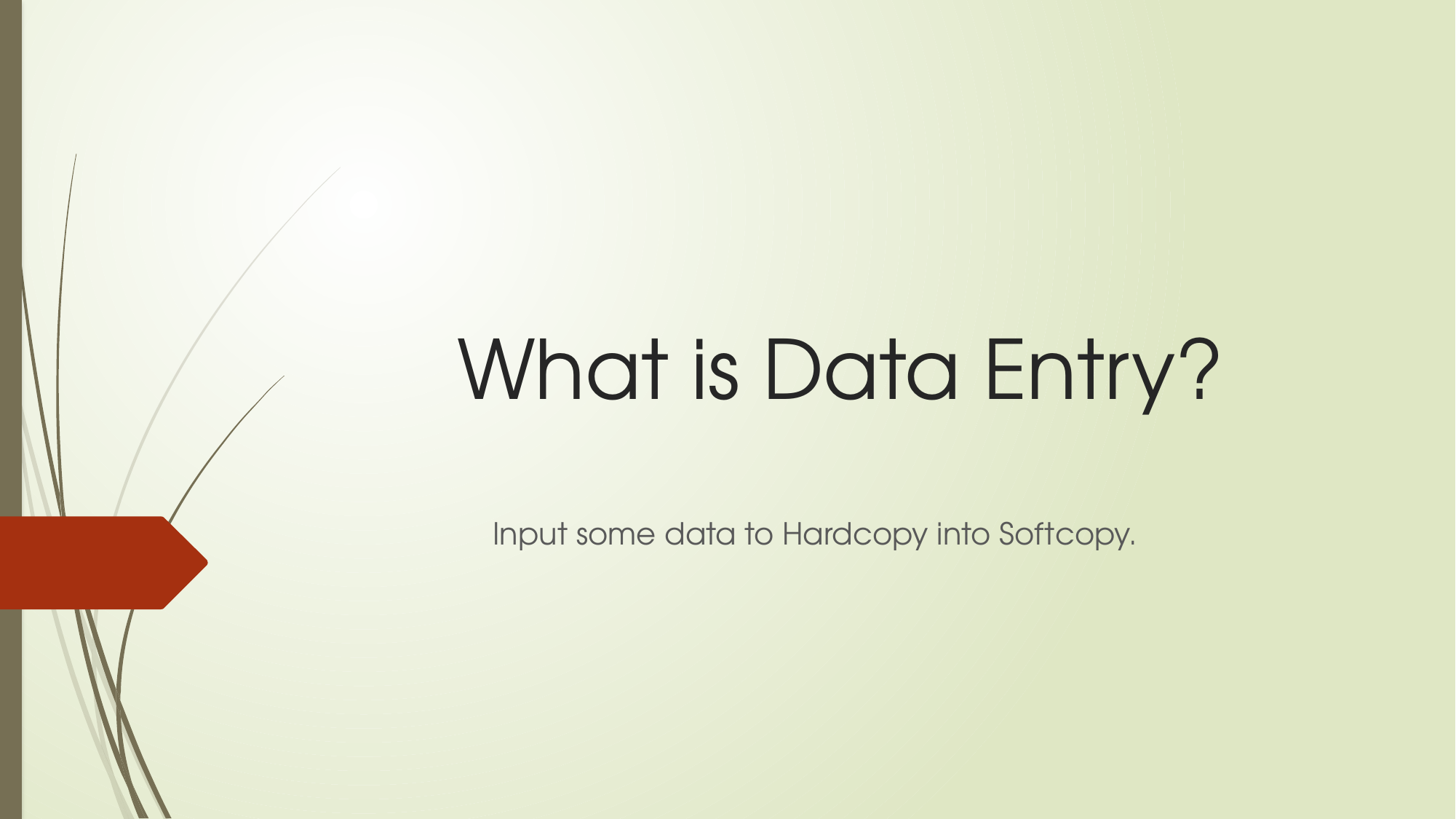

# What is Data Entry?
Input some data to Hardcopy into Softcopy.